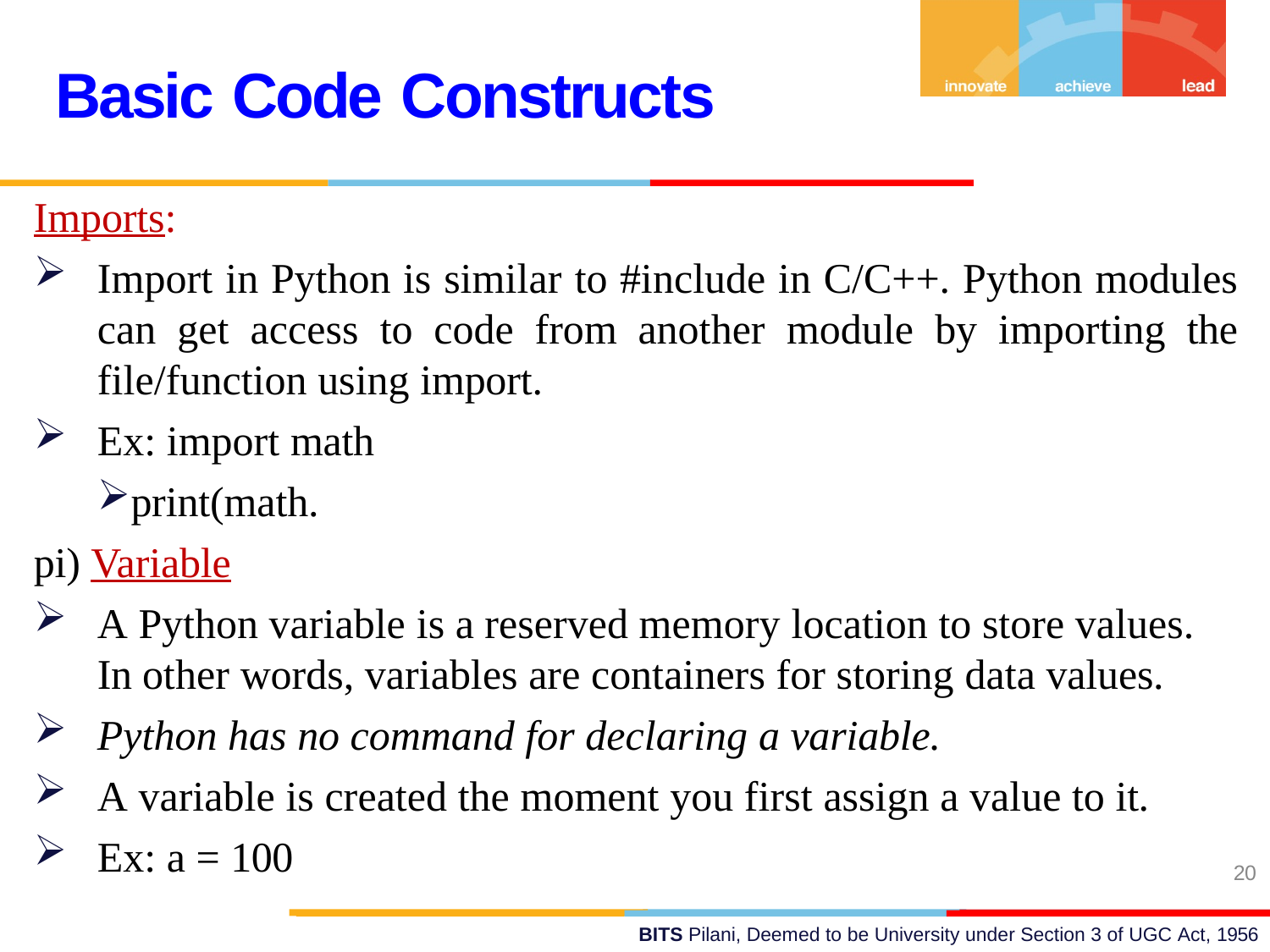

# Basic Code Constructs
Imports:
Import in Python is similar to #include in C/C++. Python modules can get access to code from another  module by importing the file/function using import.
Ex: import math
print(math.pi) Variable
A Python variable is a reserved memory location to store values. In other words, variables are containers for storing data values.
Python has no command for declaring a variable.
A variable is created the moment you first assign a value to it.
Ex: a = 100
20
BITS Pilani, Deemed to be University under Section 3 of UGC Act, 1956